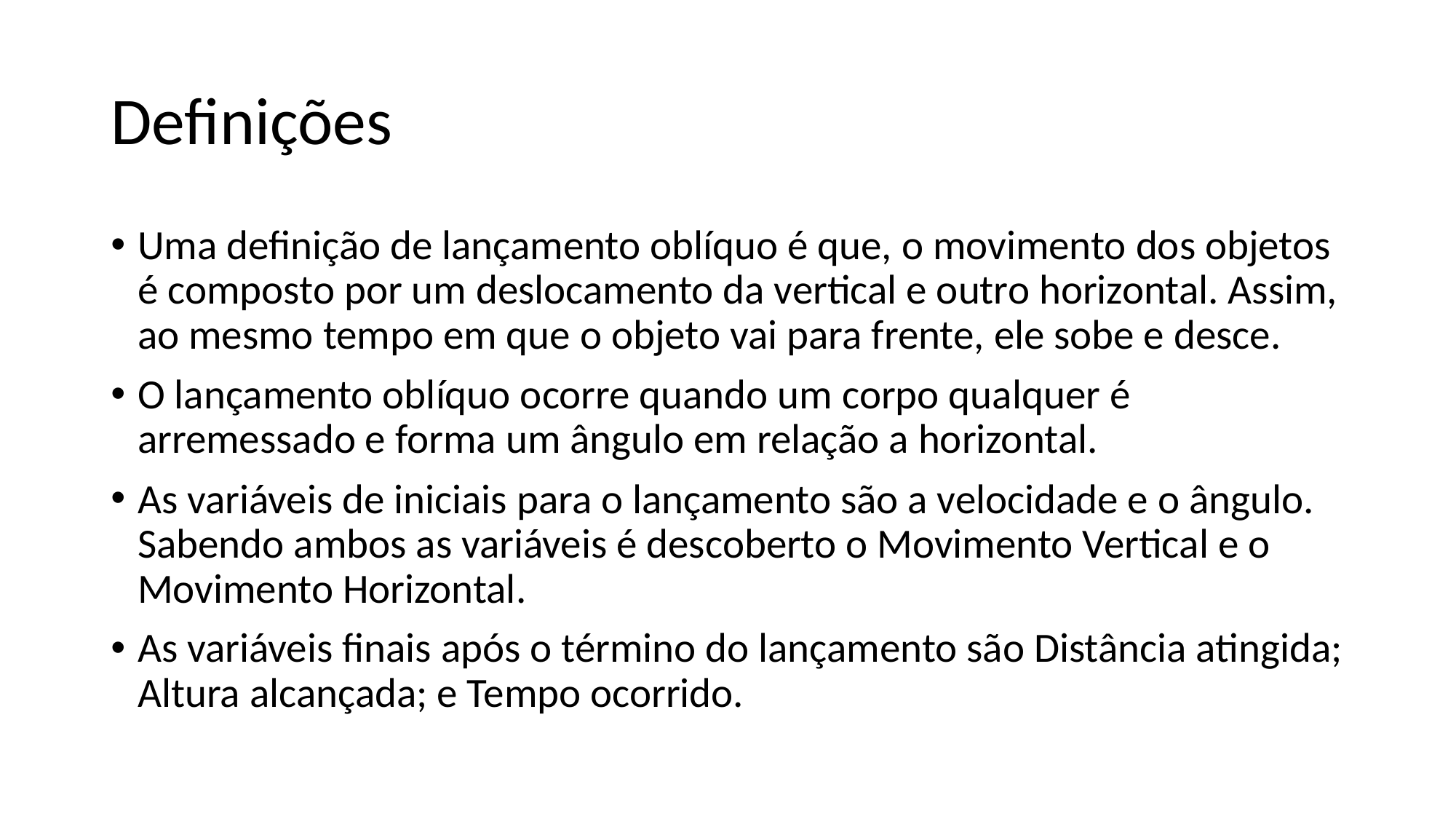

# Definições
Uma definição de lançamento oblíquo é que, o movimento dos objetos é composto por um deslocamento da vertical e outro horizontal. Assim, ao mesmo tempo em que o objeto vai para frente, ele sobe e desce.
O lançamento oblíquo ocorre quando um corpo qualquer é arremessado e forma um ângulo em relação a horizontal.
As variáveis de iniciais para o lançamento são a velocidade e o ângulo. Sabendo ambos as variáveis é descoberto o Movimento Vertical e o Movimento Horizontal.
As variáveis finais após o término do lançamento são Distância atingida; Altura alcançada; e Tempo ocorrido.